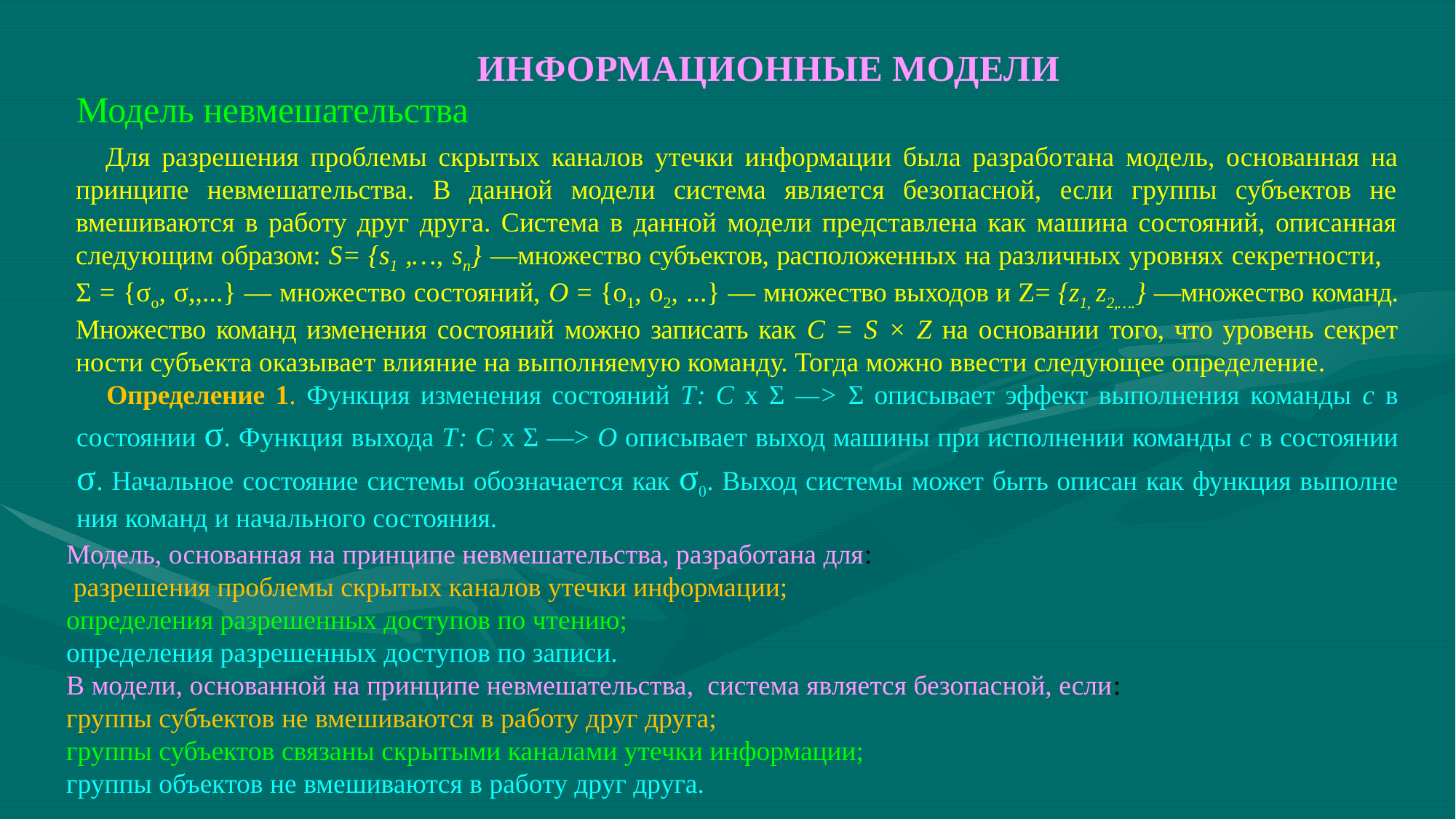

ИНФОРМАЦИОННЫЕ МОДЕЛИ
Модель невмешательства
Для разрешения проблемы скрытых каналов утечки информации была разрабо­тана модель, основанная на принципе невмешательства. В данной модели система является безопасной, если группы субъектов не вмешиваются в работу друг друга. Система в данной модели представлена как машина состояний, описанная следую­щим образом: S= {s1 ,…, sn} —множество субъектов, расположенных на различных уровнях секретности,   Σ = {σо, σ,,...} — множество состояний, О = {о1, о2, ...} — множество выходов и Z= {z1, z2,….} —множество команд. Множество команд изме­нения состояний можно записать как С = S × Z на основании того, что уровень секрет­ности субъекта оказывает влияние на выполняемую команду. Тогда можно ввести следующее определение.
Определение 1. Функция изменения состояний Т: С х Σ —> Σ описывает эффект выполнения команды с в состоянии σ. Функция выхода Т: С х Σ —> О описывает выход машины при исполнении команды с в состоянии σ. Начальное состояние сис­темы обозначается как σ0. Выход системы может быть описан как функция выполне­ния команд и начального состояния.
Модель, основанная на принципе невмешательства, разработана для:
 разрешения проблемы скрытых каналов утечки информации;
определения разрешенных доступов по чтению;
определения разрешенных доступов по записи.
В модели, основанной на принципе невмешательства,  система является безопасной, если:
группы субъектов не вмешиваются в работу друг друга;
группы субъектов связаны скрытыми каналами утечки информации;
группы объектов не вмешиваются в работу друг друга.